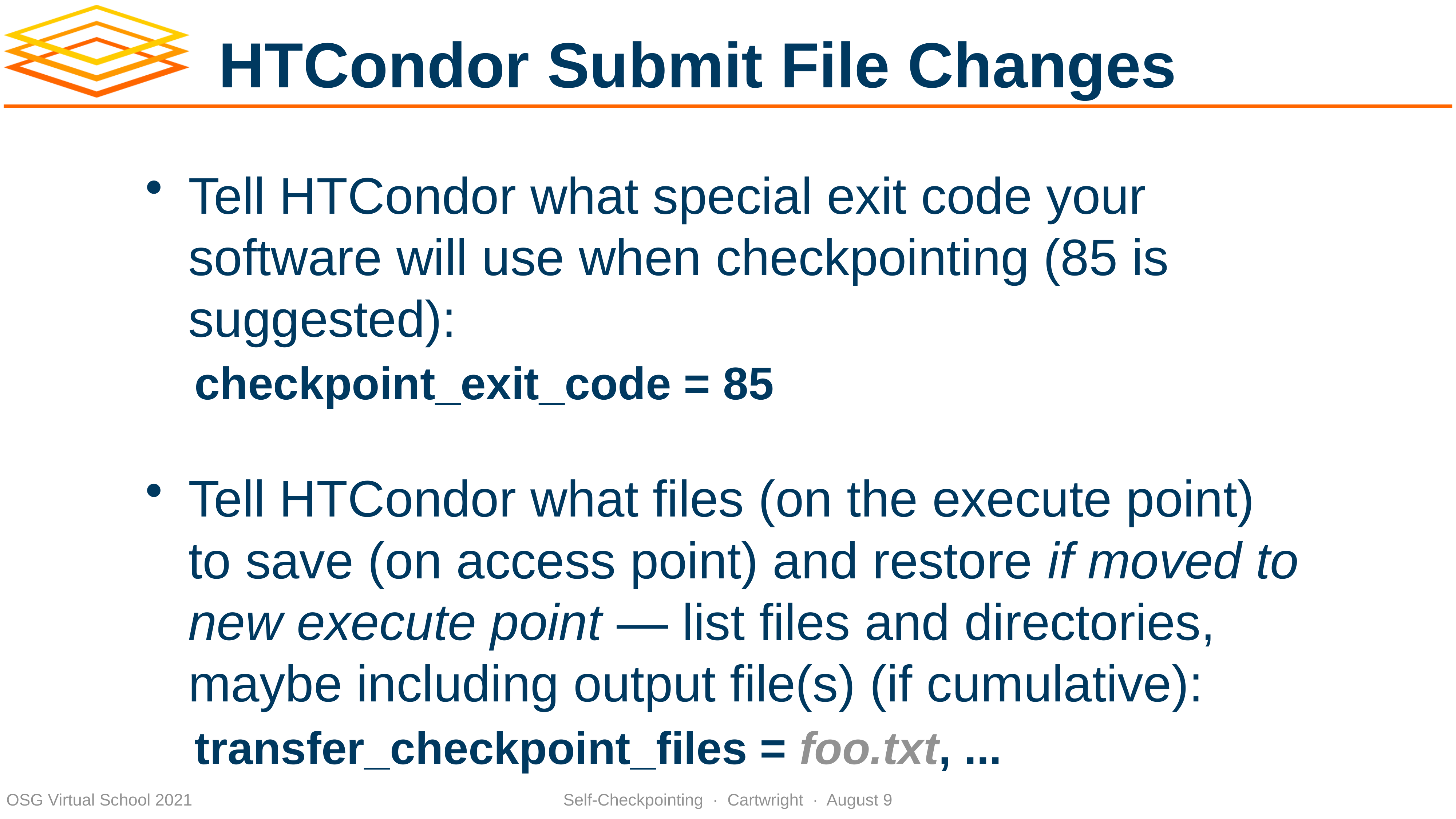

# HTCondor Submit File Changes
Tell HTCondor what special exit code your software will use when checkpointing (85 is suggested):
 checkpoint_exit_code = 85
Tell HTCondor what files (on the execute point) to save (on access point) and restore if moved to new execute point — list files and directories, maybe including output file(s) (if cumulative):
 transfer_checkpoint_files = foo.txt, ...
7